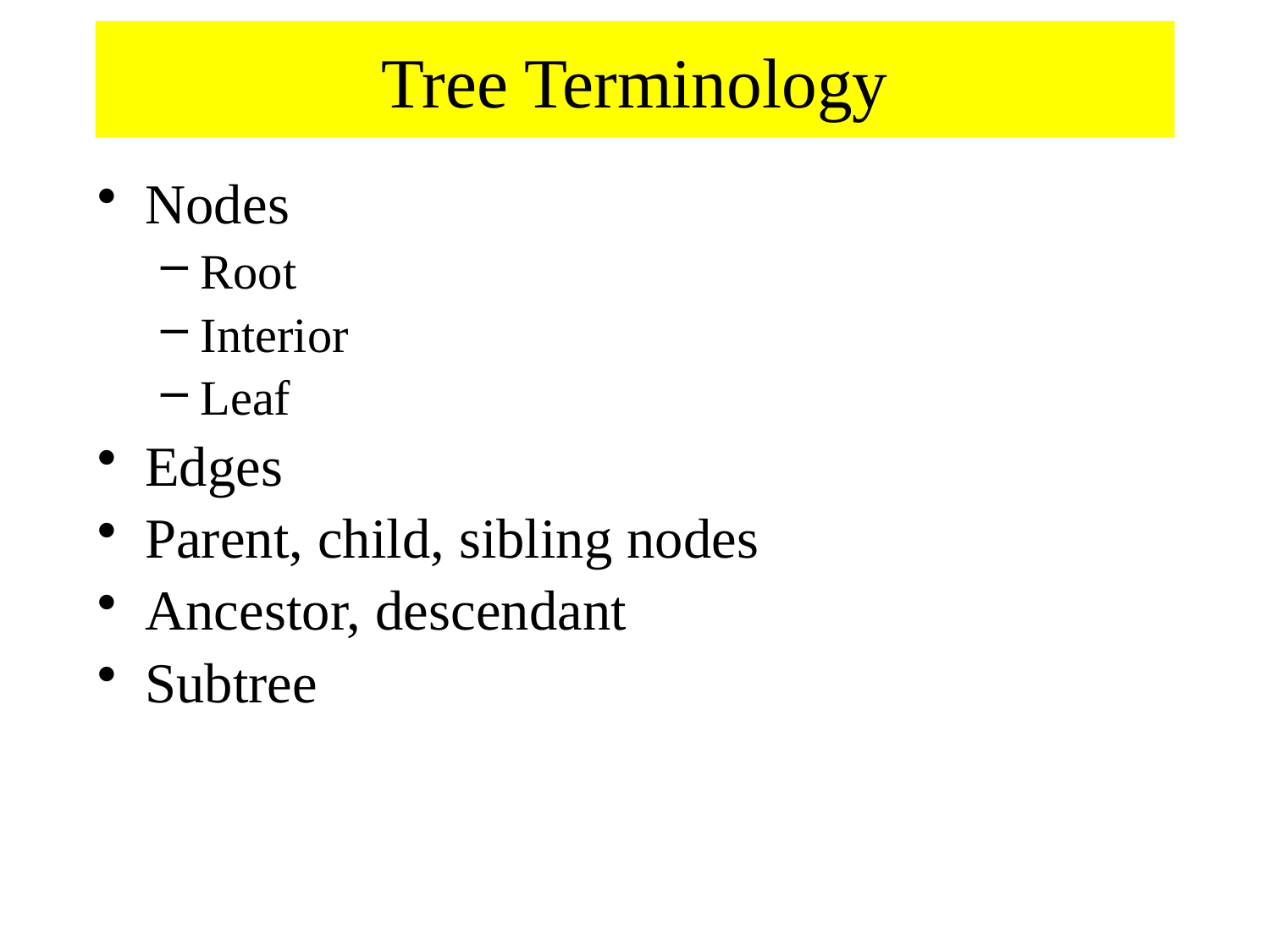

# Tree Terminology
Nodes
Root
Interior
Leaf
Edges
Parent, child, sibling nodes
Ancestor, descendant
Subtree